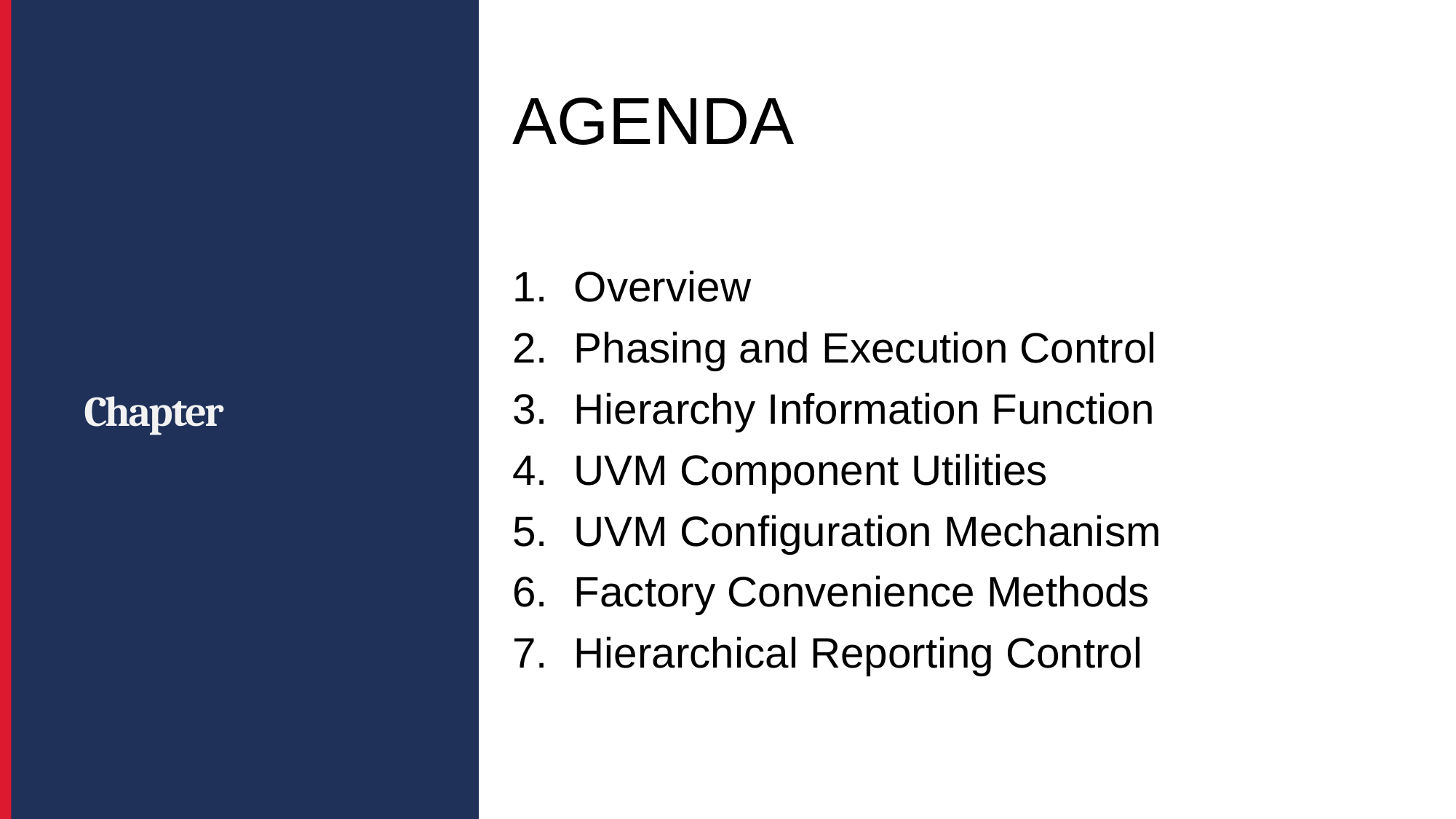

AGENDA
Overview
Phasing and Execution Control
Hierarchy Information Function
UVM Component Utilities
UVM Configuration Mechanism
Factory Convenience Methods
Hierarchical Reporting Control